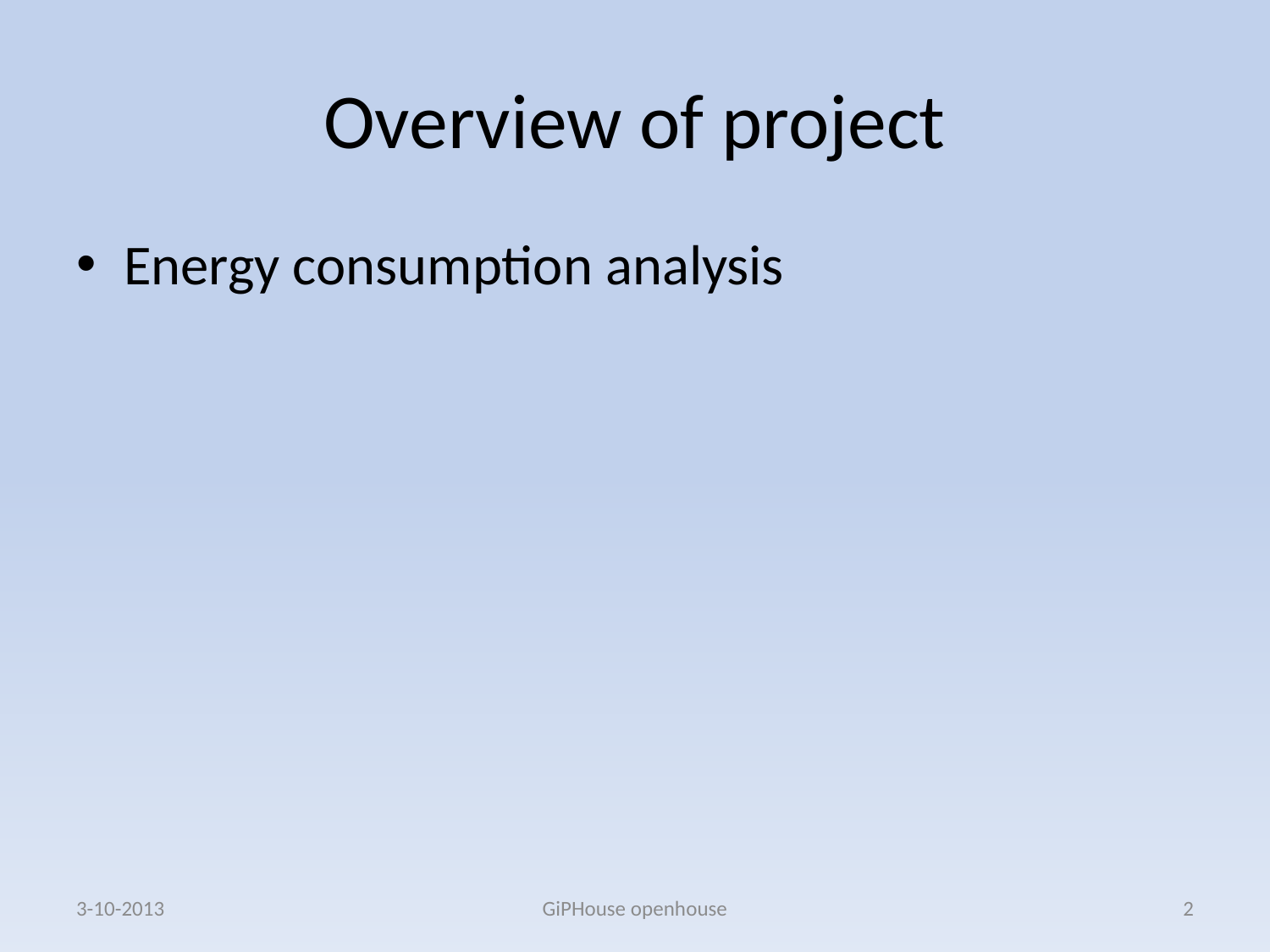

# Overview of project
Energy consumption analysis
3-10-2013
GiPHouse openhouse
2